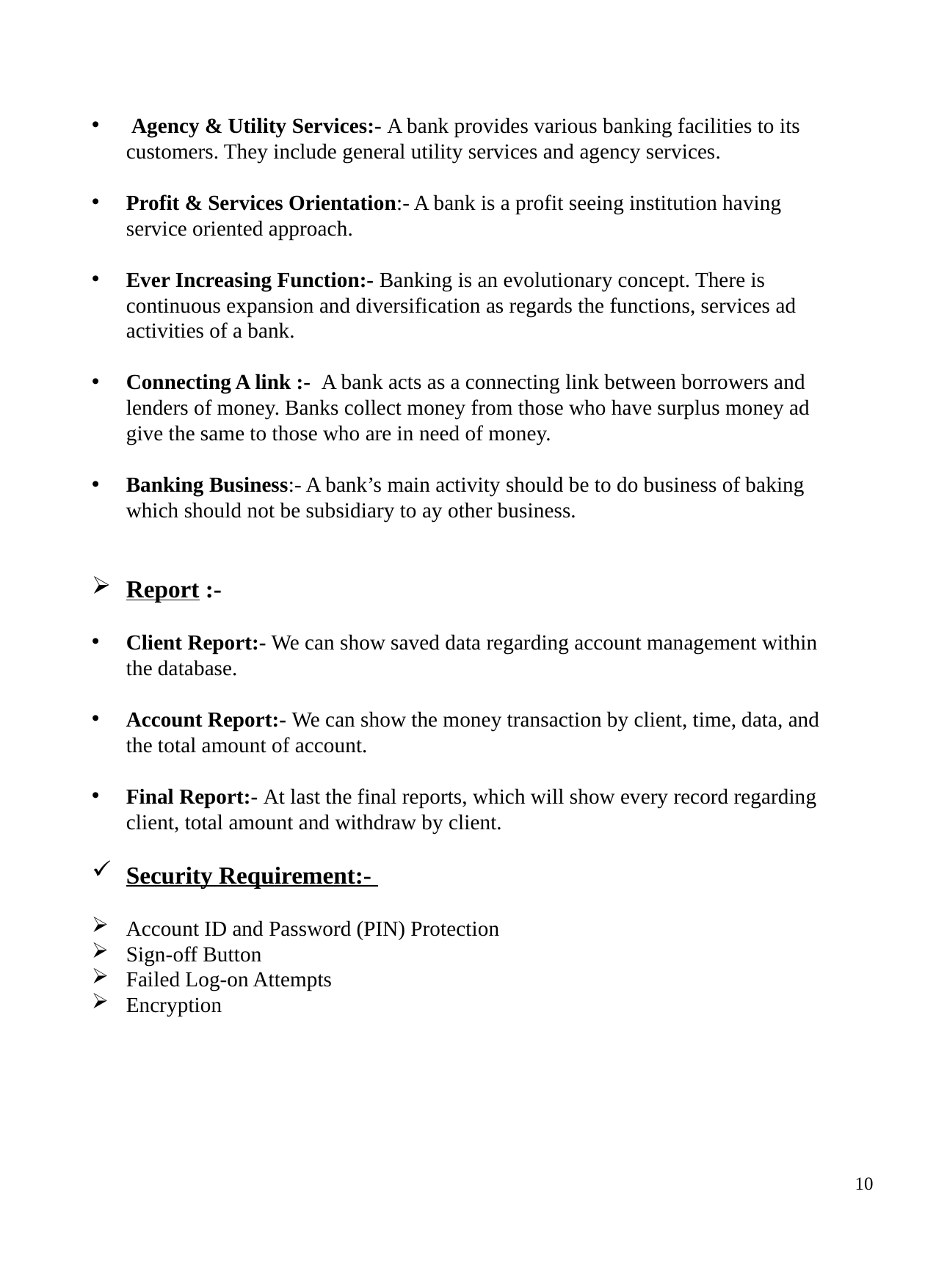

Agency & Utility Services:- A bank provides various banking facilities to its customers. They include general utility services and agency services.

Profit & Services Orientation:- A bank is a profit seeing institution having service oriented approach.

Ever Increasing Function:- Banking is an evolutionary concept. There is continuous expansion and diversification as regards the functions, services ad activities of a bank.

Connecting A link :-  A bank acts as a connecting link between borrowers and lenders of money. Banks collect money from those who have surplus money ad give the same to those who are in need of money.

Banking Business:- A bank’s main activity should be to do business of baking which should not be subsidiary to ay other business.

Report :-

Client Report:- We can show saved data regarding account management within the database.

Account Report:- We can show the money transaction by client, time, data, and the total amount of account.

Final Report:- At last the final reports, which will show every record regarding client, total amount and withdraw by client.

Security Requirement:-

Account ID and Password (PIN) Protection
Sign-off Button
Failed Log-on Attempts
Encryption
10